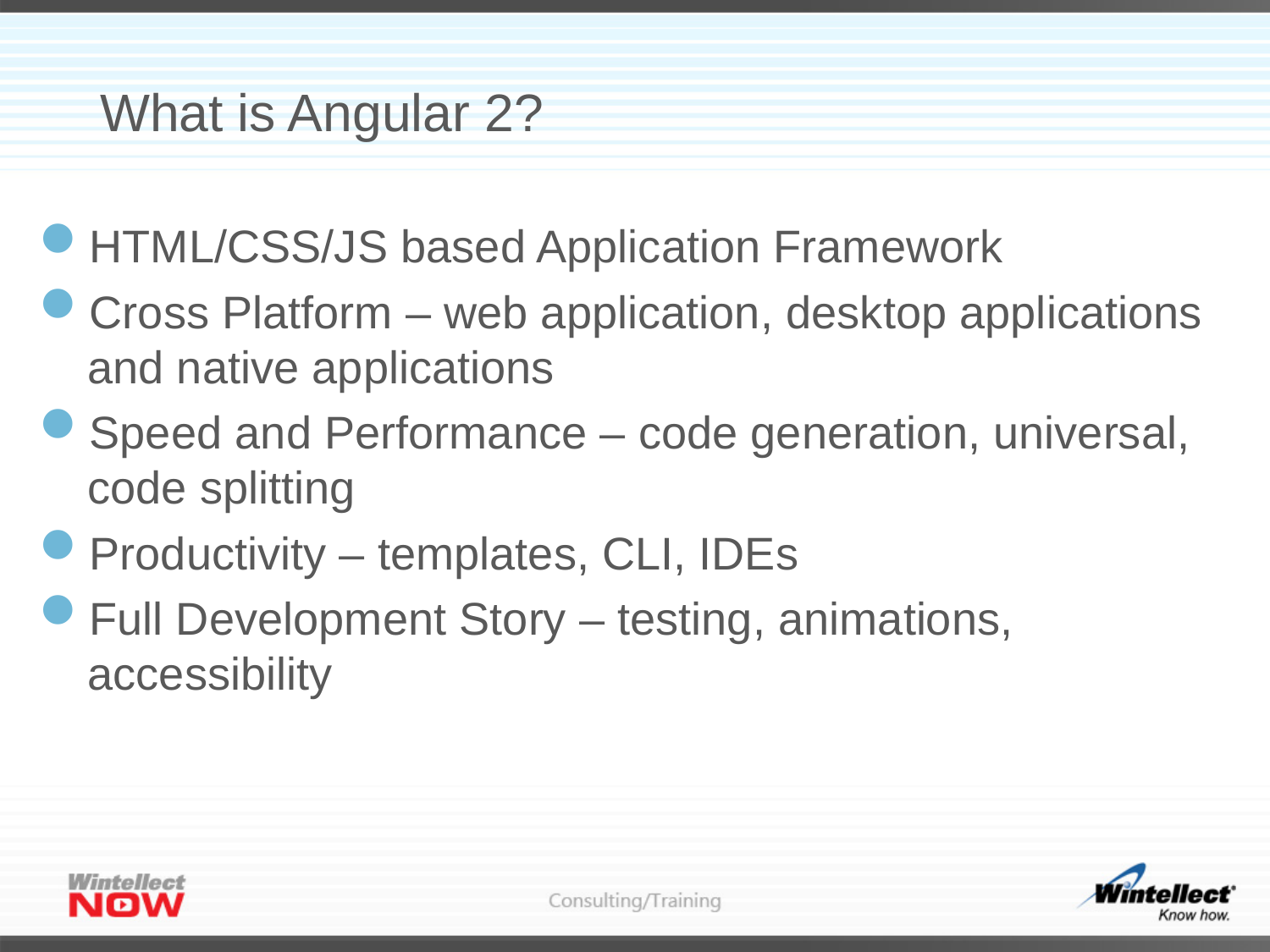

# What is Angular 2?
HTML/CSS/JS based Application Framework
Cross Platform – web application, desktop applications and native applications
Speed and Performance – code generation, universal, code splitting
Productivity – templates, CLI, IDEs
Full Development Story – testing, animations, accessibility